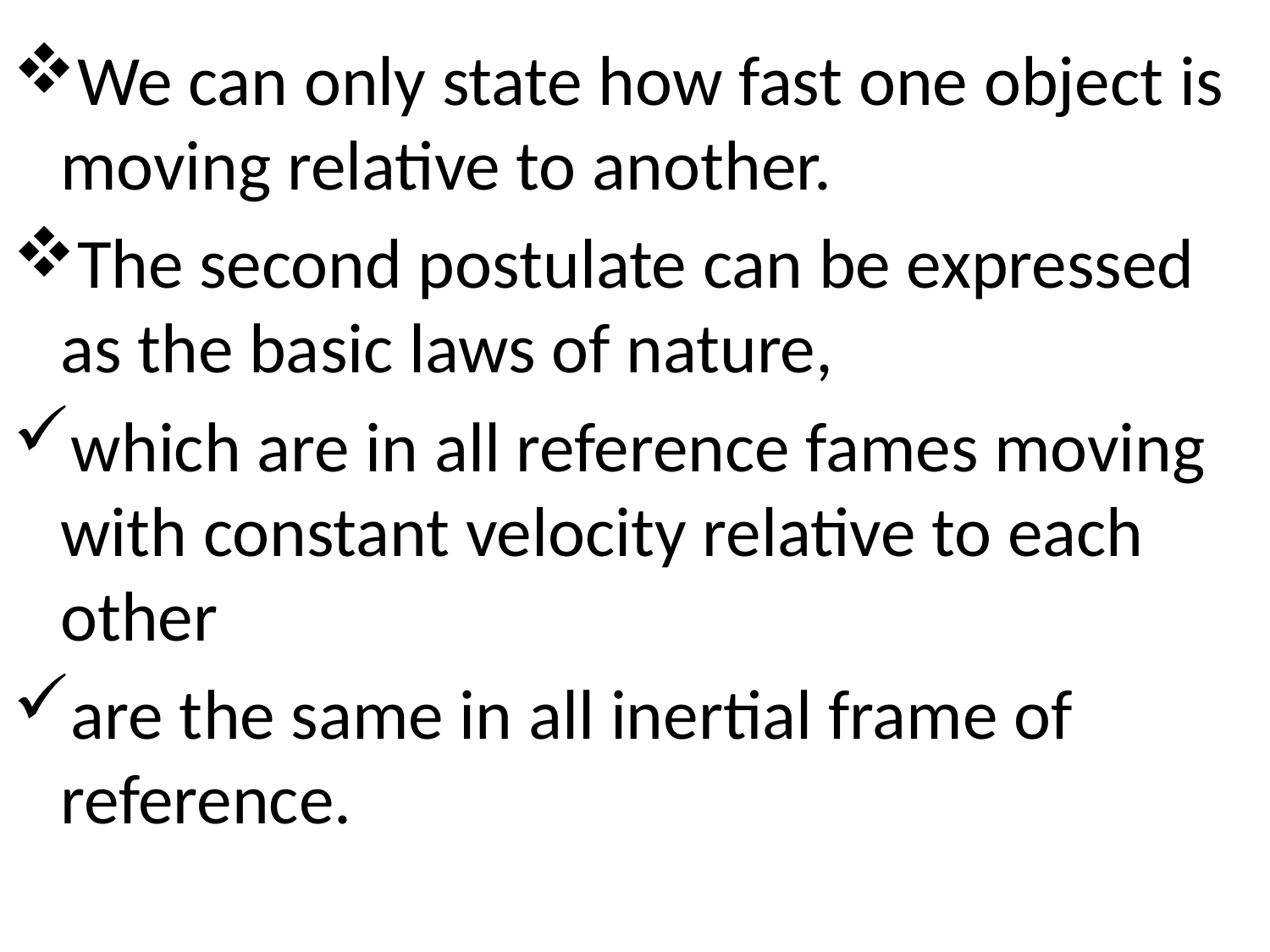

We can only state how fast one object is moving relative to another.
The second postulate can be expressed as the basic laws of nature,
which are in all reference fames moving with constant velocity relative to each other
are the same in all inertial frame of reference.